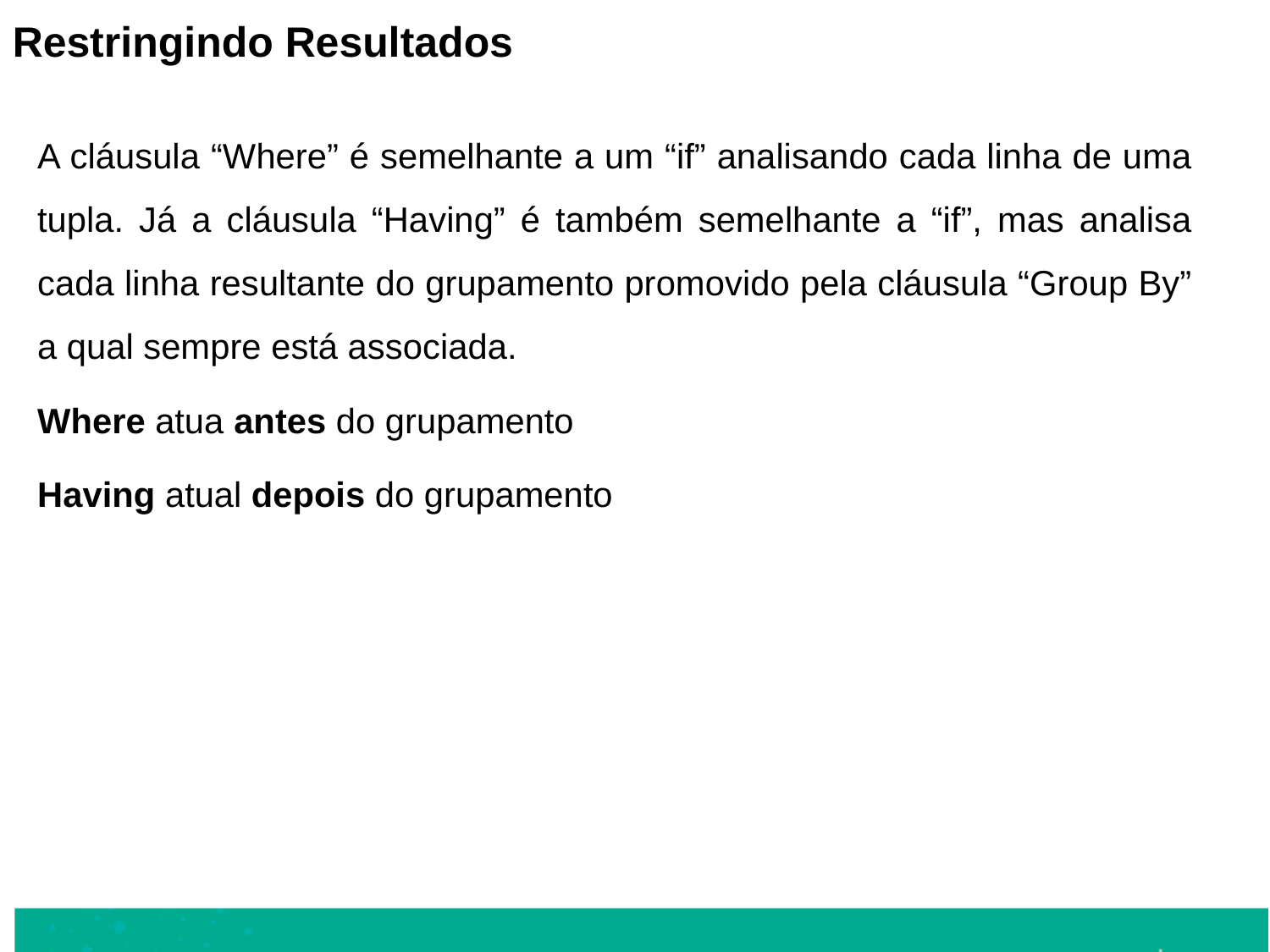

Restringindo Resultados
A cláusula “Where” é semelhante a um “if” analisando cada linha de uma tupla. Já a cláusula “Having” é também semelhante a “if”, mas analisa cada linha resultante do grupamento promovido pela cláusula “Group By” a qual sempre está associada.
Where atua antes do grupamento
Having atual depois do grupamento